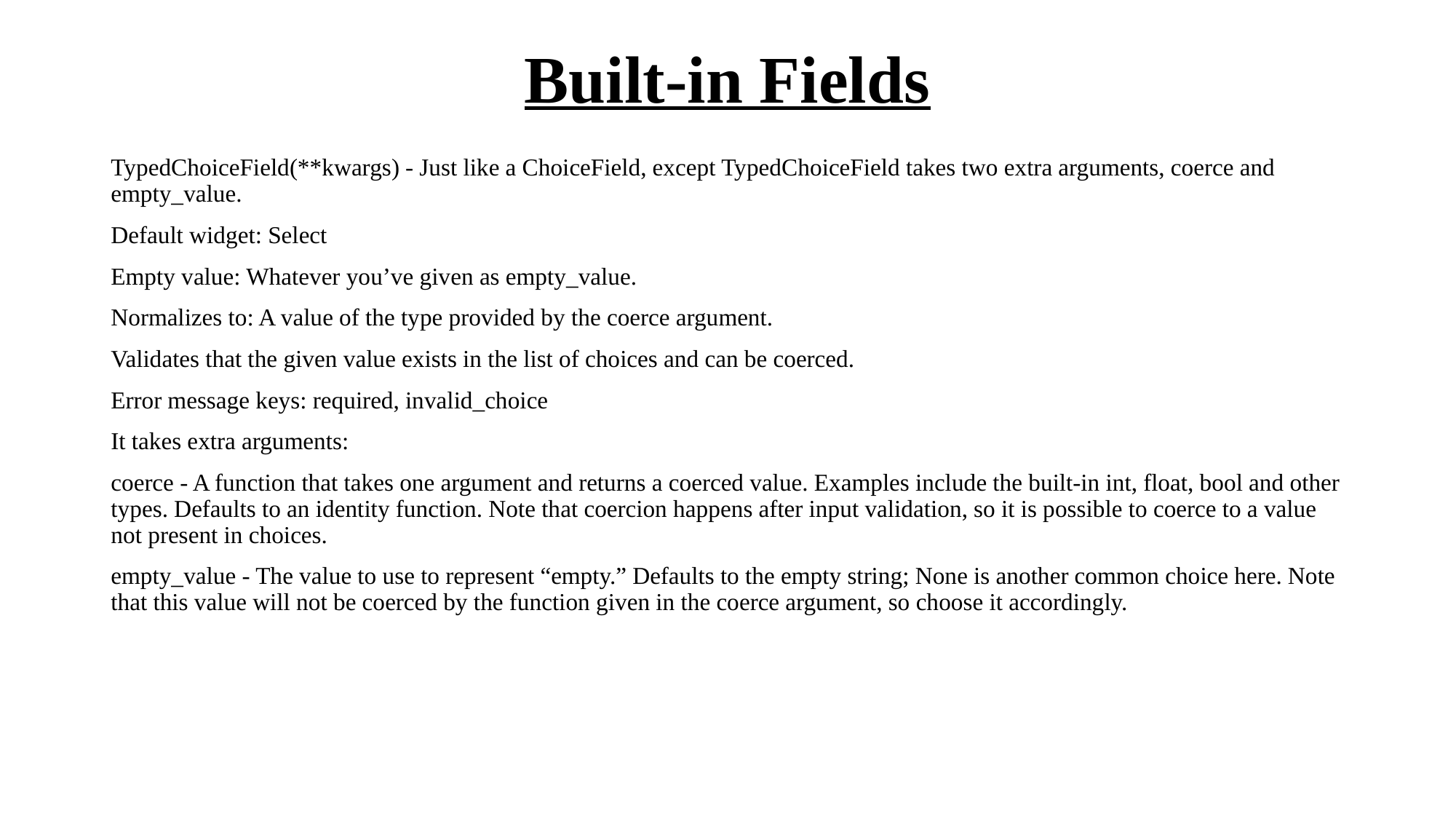

# Built-in Fields
TypedChoiceField(**kwargs) - Just like a ChoiceField, except TypedChoiceField takes two extra arguments, coerce and empty_value.
Default widget: Select
Empty value: Whatever you’ve given as empty_value.
Normalizes to: A value of the type provided by the coerce argument.
Validates that the given value exists in the list of choices and can be coerced.
Error message keys: required, invalid_choice
It takes extra arguments:
coerce - A function that takes one argument and returns a coerced value. Examples include the built-in int, float, bool and other types. Defaults to an identity function. Note that coercion happens after input validation, so it is possible to coerce to a value not present in choices.
empty_value - The value to use to represent “empty.” Defaults to the empty string; None is another common choice here. Note that this value will not be coerced by the function given in the coerce argument, so choose it accordingly.